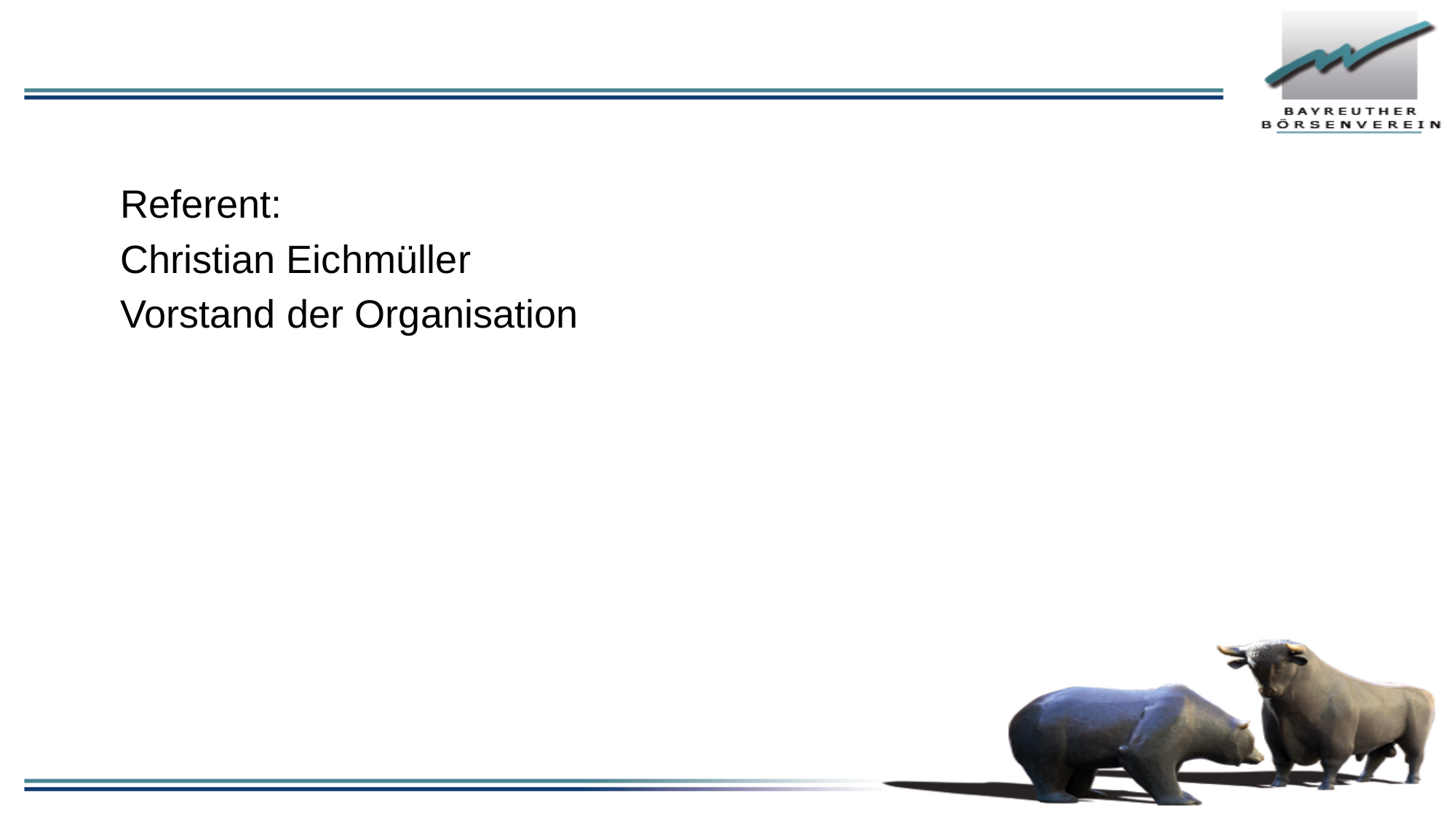

#
Referent:
Christian Eichmüller
Vorstand der Organisation